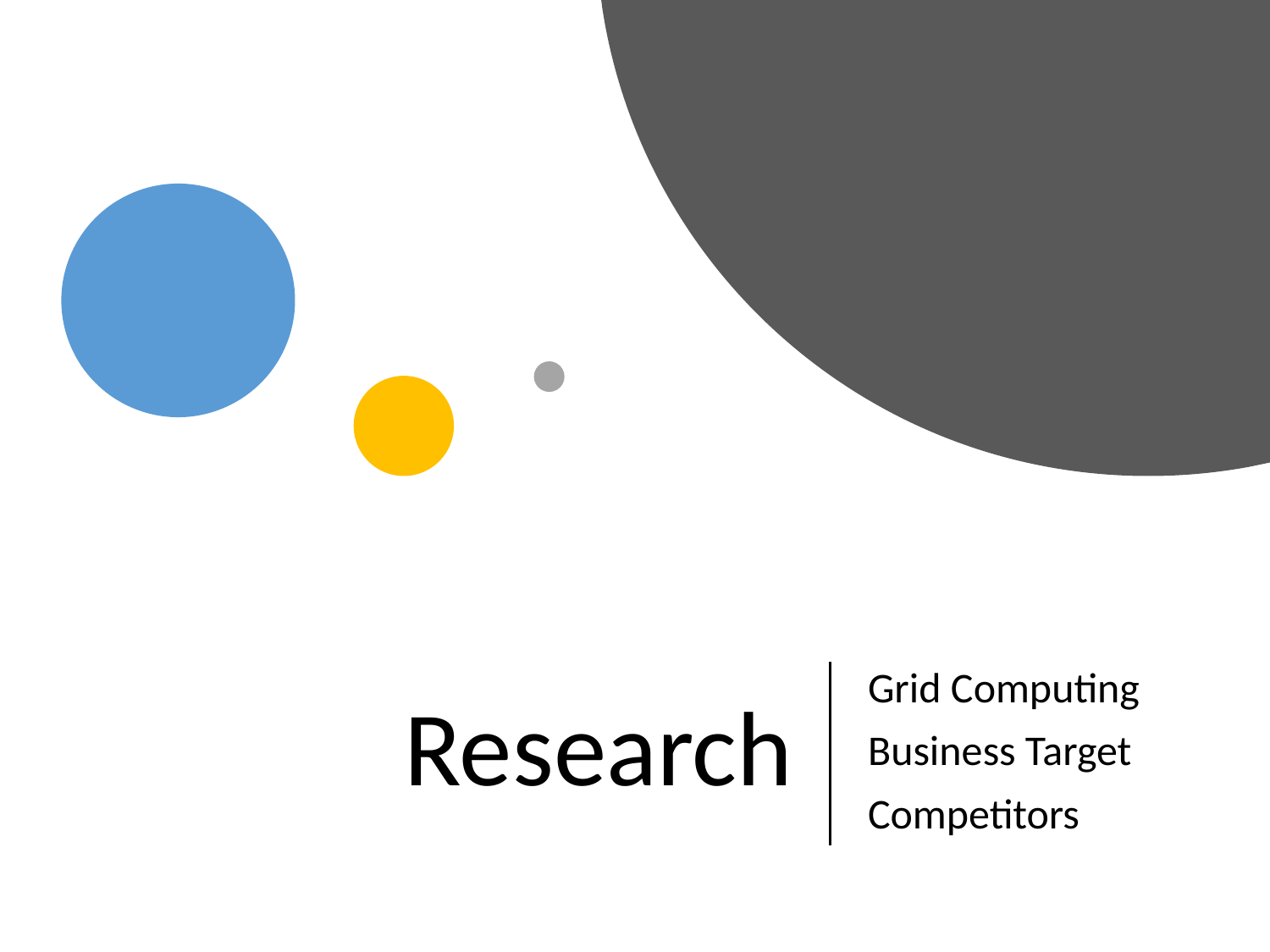

# Research
Grid Computing
Business Target
Competitors